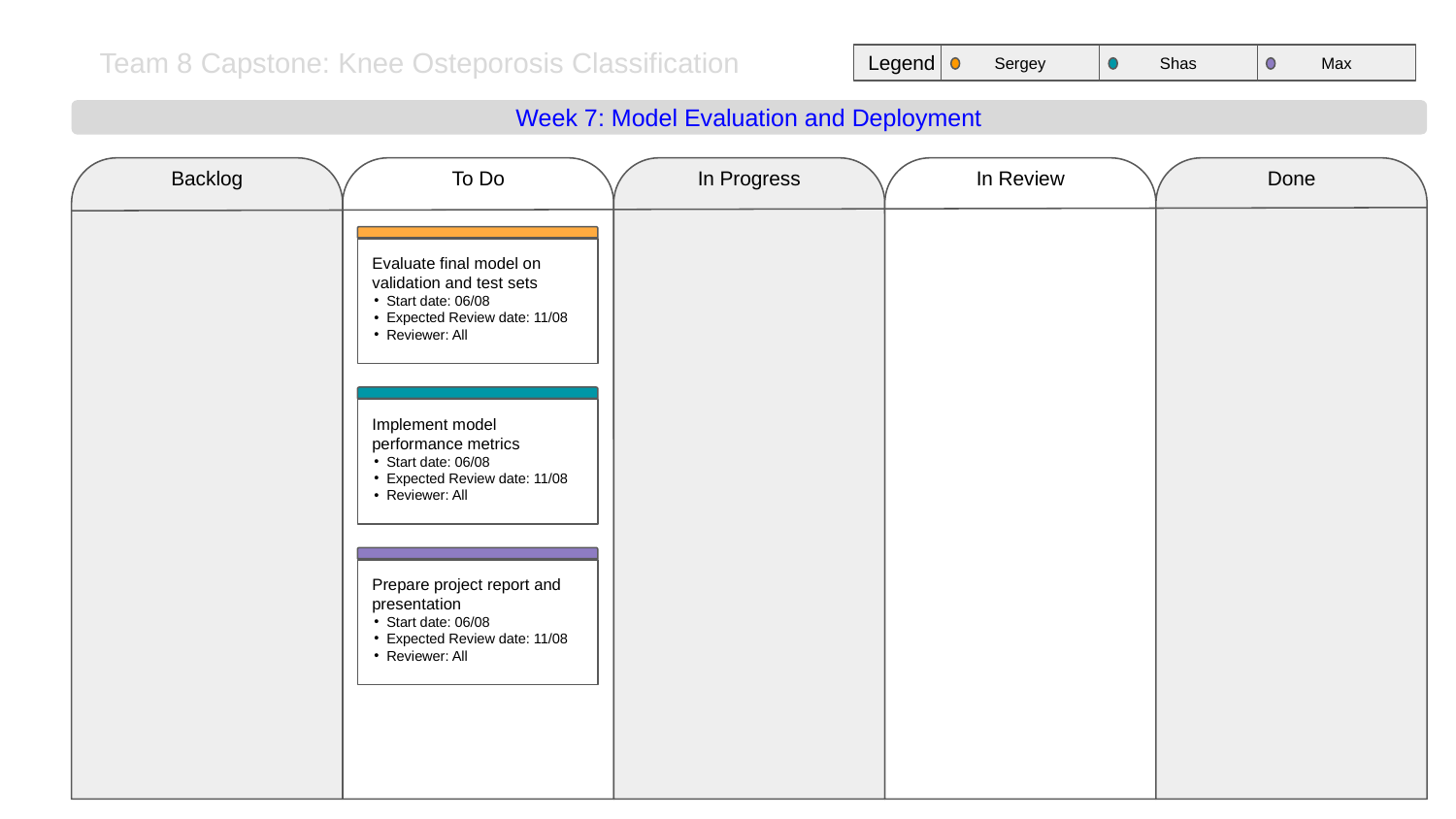

Team 8 Capstone: Knee Osteporosis Classification
Legend
Sergey
Shas
Max

Week 7: Model Evaluation and Deployment
Backlog
To Do
In Progress
In Review
Done

Evaluate final model on validation and test sets
Start date: 06/08
Expected Review date: 11/08
Reviewer: All

Implement model performance metrics
Start date: 06/08
Expected Review date: 11/08
Reviewer: All

Prepare project report and presentation
Start date: 06/08
Expected Review date: 11/08
Reviewer: All